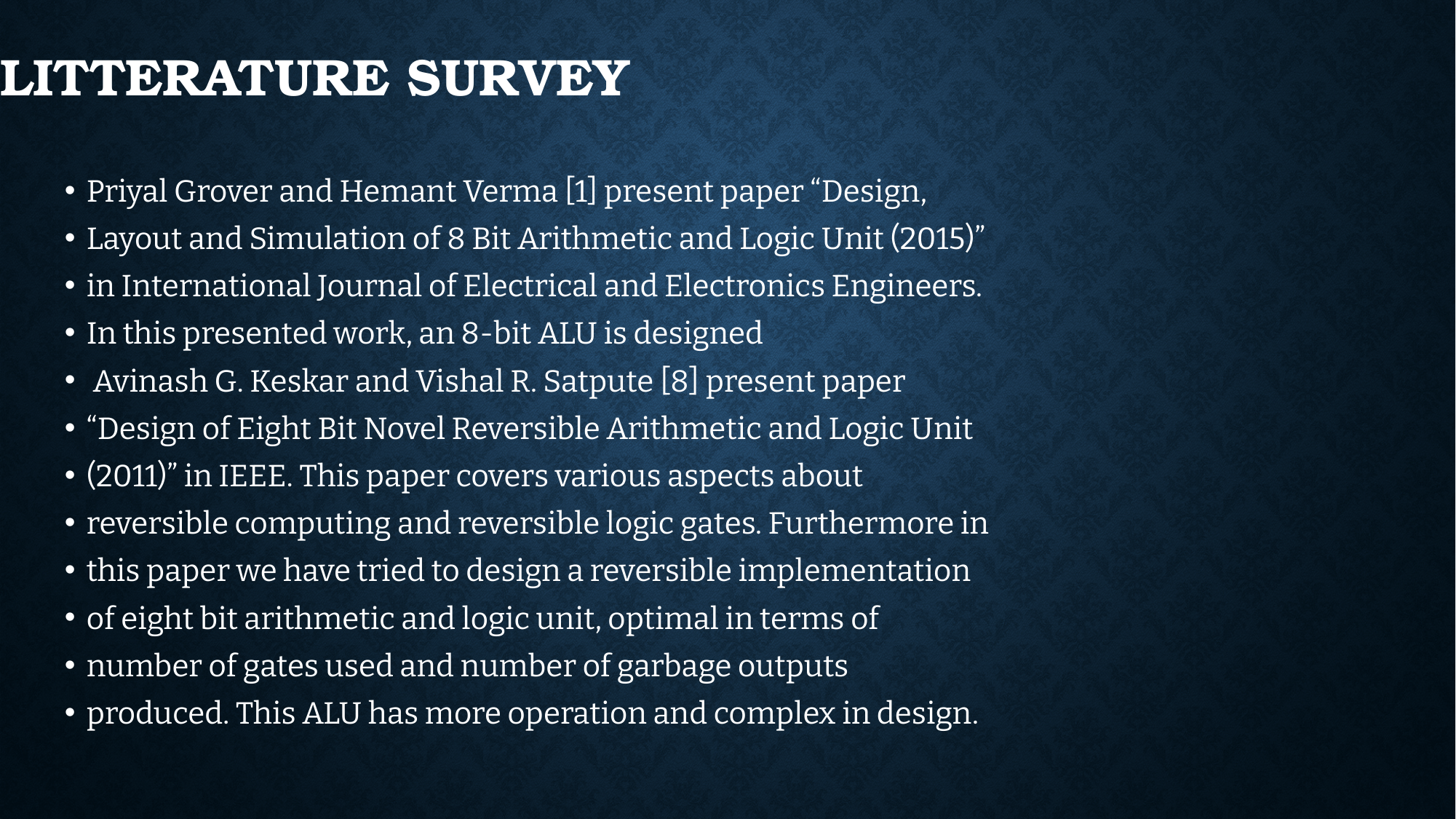

# LITTERATURE SURVEY
Priyal Grover and Hemant Verma [1] present paper “Design,
Layout and Simulation of 8 Bit Arithmetic and Logic Unit (2015)”
in International Journal of Electrical and Electronics Engineers.
In this presented work, an 8-bit ALU is designed
 Avinash G. Keskar and Vishal R. Satpute [8] present paper
“Design of Eight Bit Novel Reversible Arithmetic and Logic Unit
(2011)” in IEEE. This paper covers various aspects about
reversible computing and reversible logic gates. Furthermore in
this paper we have tried to design a reversible implementation
of eight bit arithmetic and logic unit, optimal in terms of
number of gates used and number of garbage outputs
produced. This ALU has more operation and complex in design.